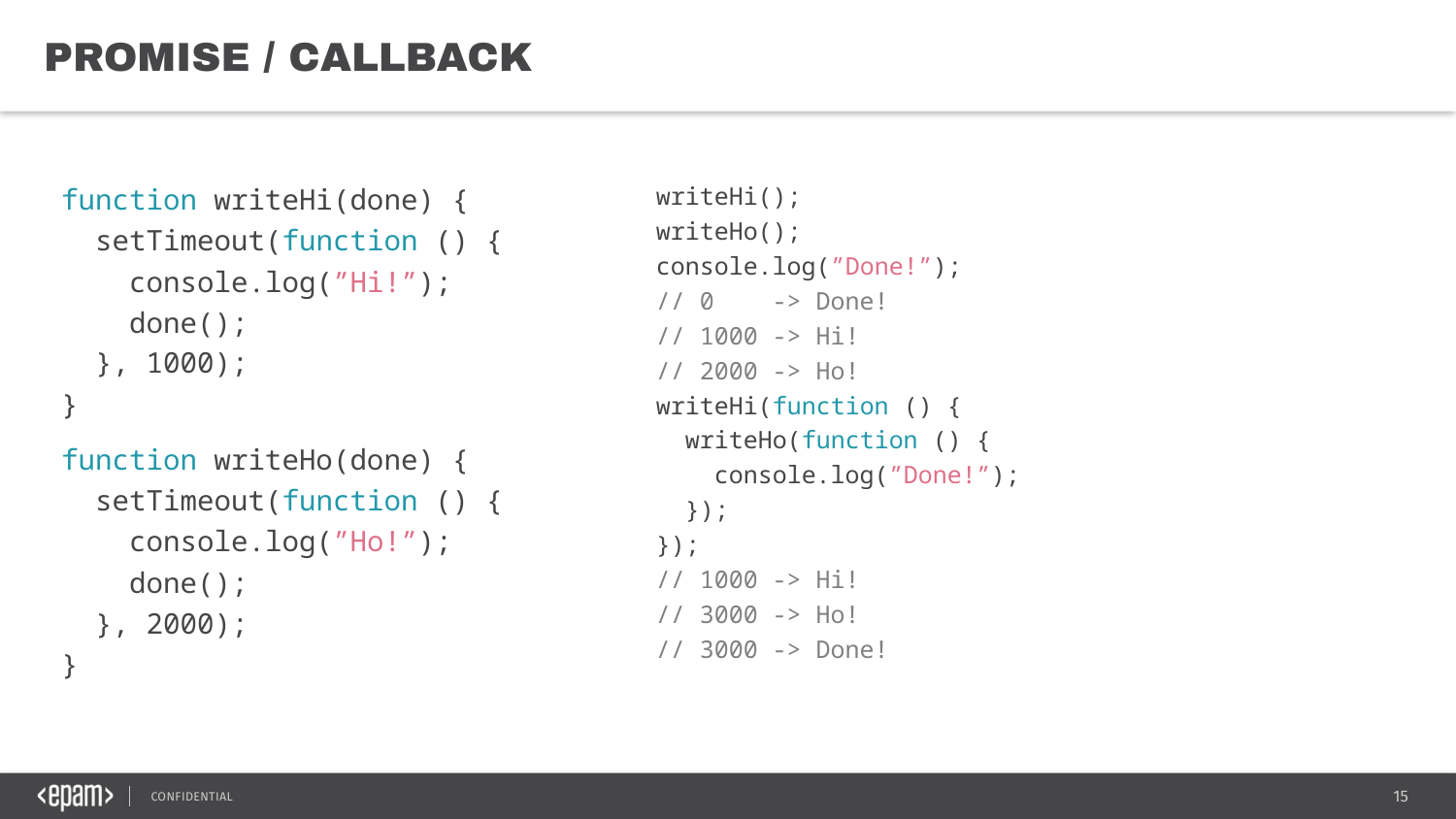

PROMISE / CALLBACK
function writeHi(done) {
  setTimeout(function () {
    console.log(”Hi!”);
    done();
  }, 1000);
}
function writeHo(done) {
  setTimeout(function () {
    console.log(”Ho!”);
    done();
  }, 2000);
}
writeHi();
writeHo();
console.log(”Done!”);
// 0    -> Done!
// 1000 -> Hi!
// 2000 -> Ho!
writeHi(function () {
  writeHo(function () {
    console.log(”Done!”);
  });
});
// 1000 -> Hi!
// 3000 -> Ho!
// 3000 -> Done!